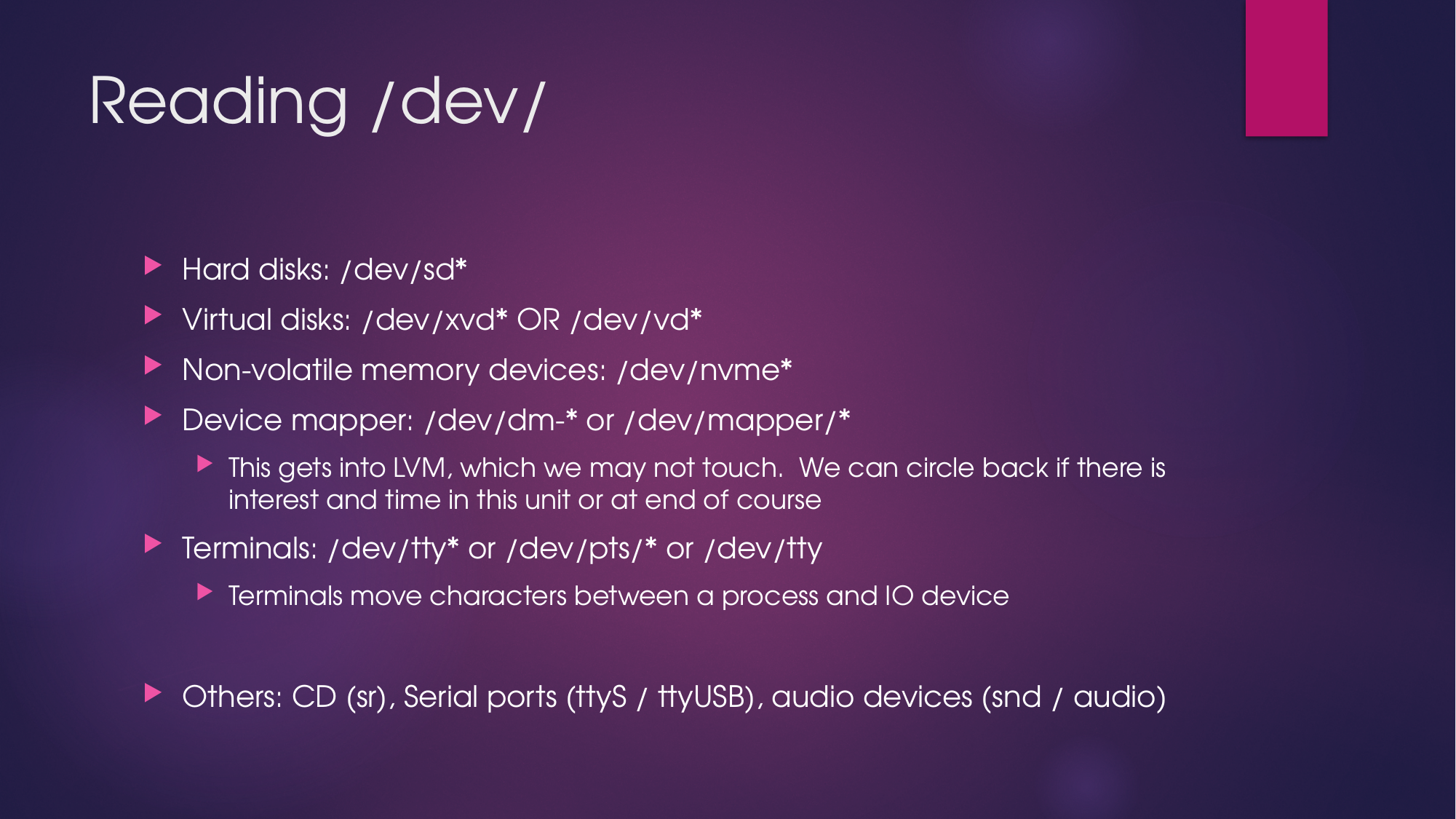

# Reading /dev/
Hard disks: /dev/sd*
Virtual disks: /dev/xvd* OR /dev/vd*
Non-volatile memory devices: /dev/nvme*
Device mapper: /dev/dm-* or /dev/mapper/*
This gets into LVM, which we may not touch.  We can circle back if there is interest and time in this unit or at end of course
Terminals: /dev/tty* or /dev/pts/* or /dev/tty
Terminals move characters between a process and IO device

Others: CD (sr), Serial ports (ttyS / ttyUSB), audio devices (snd / audio)